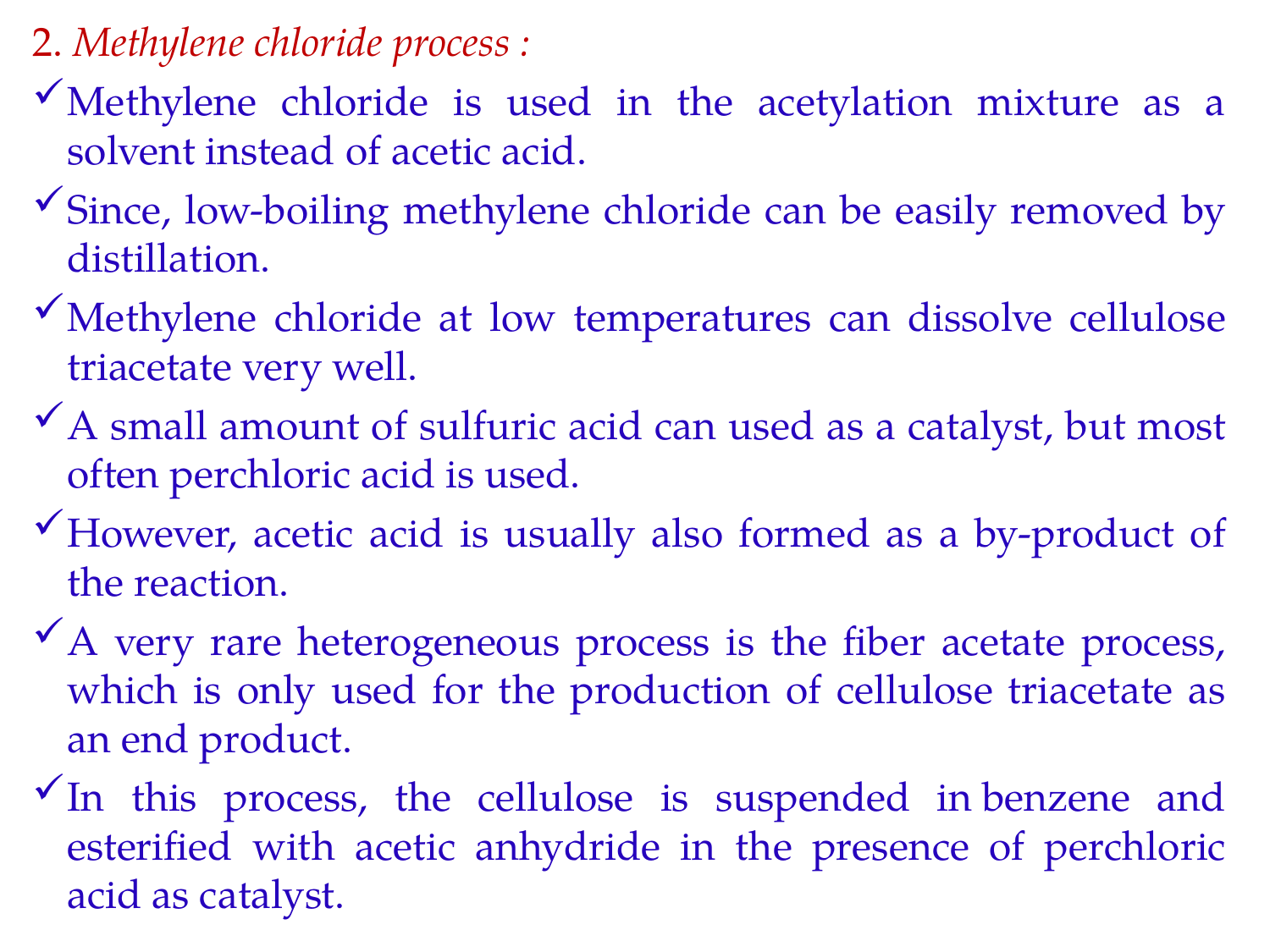

2. Methylene chloride process :
Methylene chloride is used in the acetylation mixture as a solvent instead of acetic acid.
Since, low-boiling methylene chloride can be easily removed by distillation.
Methylene chloride at low temperatures can dissolve cellulose triacetate very well.
A small amount of sulfuric acid can used as a catalyst, but most often perchloric acid is used.
However, acetic acid is usually also formed as a by-product of the reaction.
A very rare heterogeneous process is the fiber acetate process, which is only used for the production of cellulose triacetate as an end product.
In this process, the cellulose is suspended in benzene and esterified with acetic anhydride in the presence of perchloric acid as catalyst.